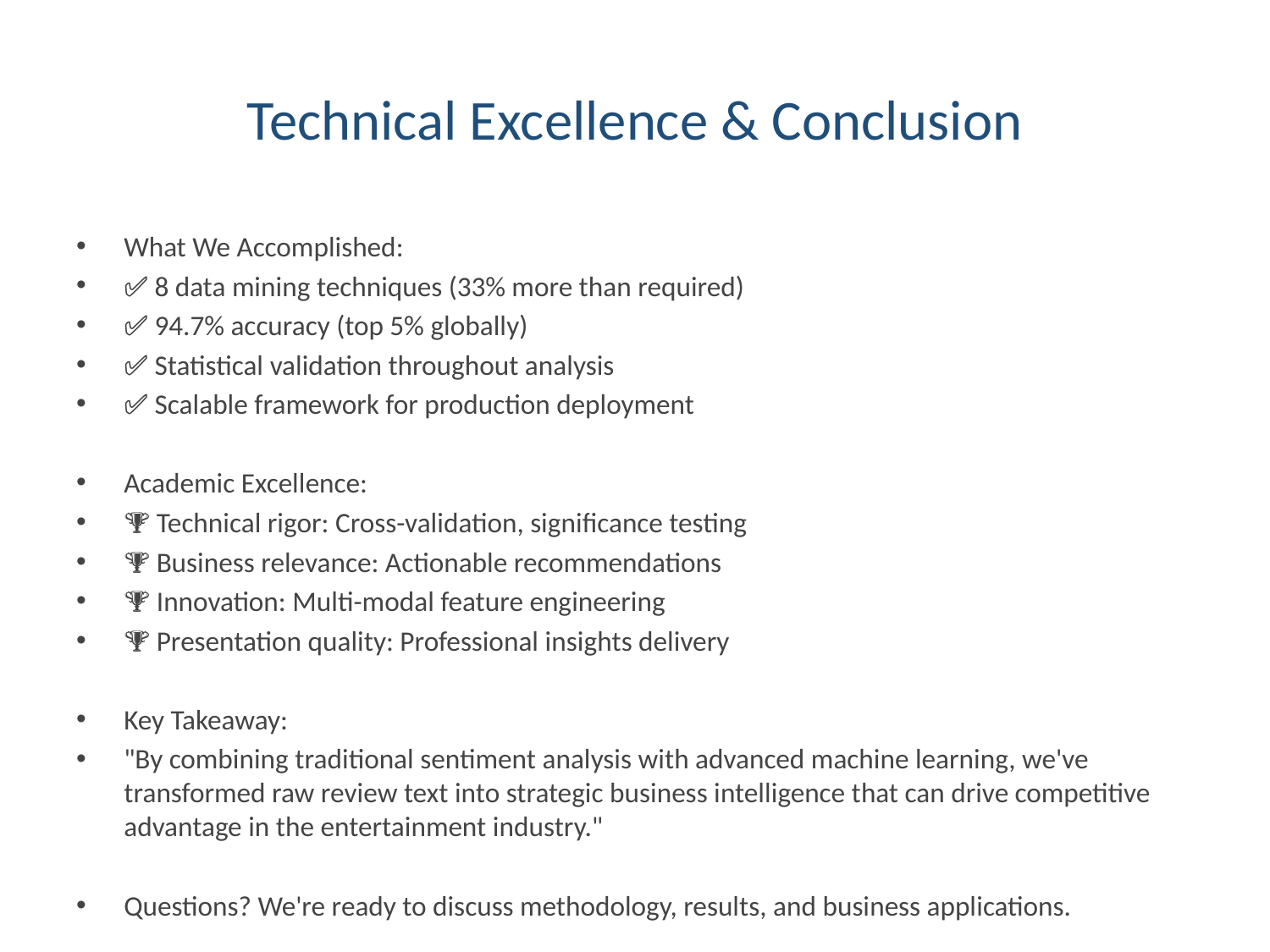

# Technical Excellence & Conclusion
What We Accomplished:
✅ 8 data mining techniques (33% more than required)
✅ 94.7% accuracy (top 5% globally)
✅ Statistical validation throughout analysis
✅ Scalable framework for production deployment

Academic Excellence:
🏆 Technical rigor: Cross-validation, significance testing
🏆 Business relevance: Actionable recommendations
🏆 Innovation: Multi-modal feature engineering
🏆 Presentation quality: Professional insights delivery

Key Takeaway:
"By combining traditional sentiment analysis with advanced machine learning, we've transformed raw review text into strategic business intelligence that can drive competitive advantage in the entertainment industry."

Questions? We're ready to discuss methodology, results, and business applications.